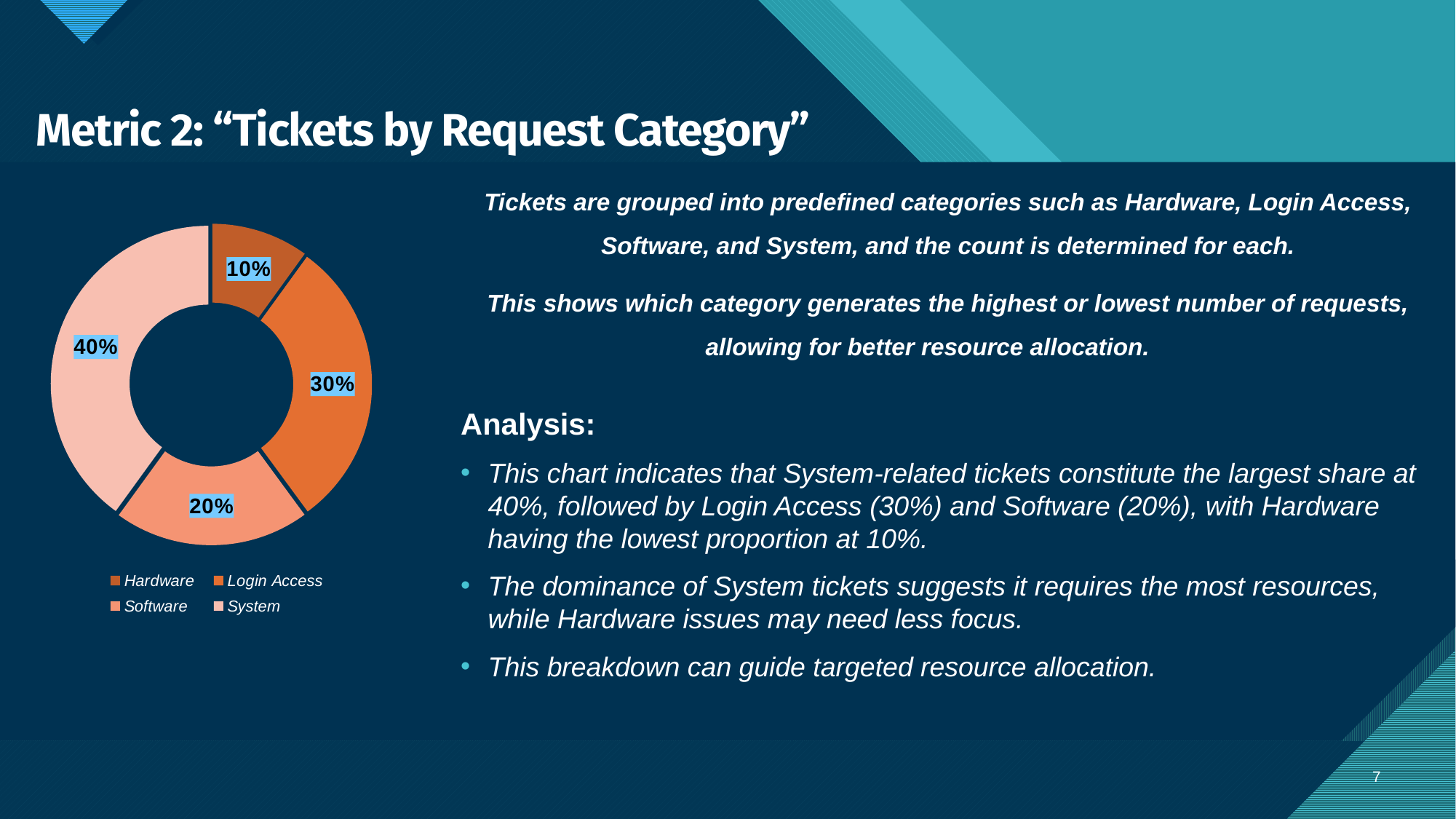

Metric 2: “Tickets by Request Category”
Tickets are grouped into predefined categories such as Hardware, Login Access, Software, and System, and the count is determined for each.
This shows which category generates the highest or lowest number of requests, allowing for better resource allocation.

### Chart

| Category | Total |
|---|---|
| Hardware | 9733.0 |
| Login Access | 29193.0 |
| Software | 19570.0 |
| System | 39002.0 |
Analysis:
This chart indicates that System-related tickets constitute the largest share at 40%, followed by Login Access (30%) and Software (20%), with Hardware having the lowest proportion at 10%.
The dominance of System tickets suggests it requires the most resources, while Hardware issues may need less focus.
This breakdown can guide targeted resource allocation.
7